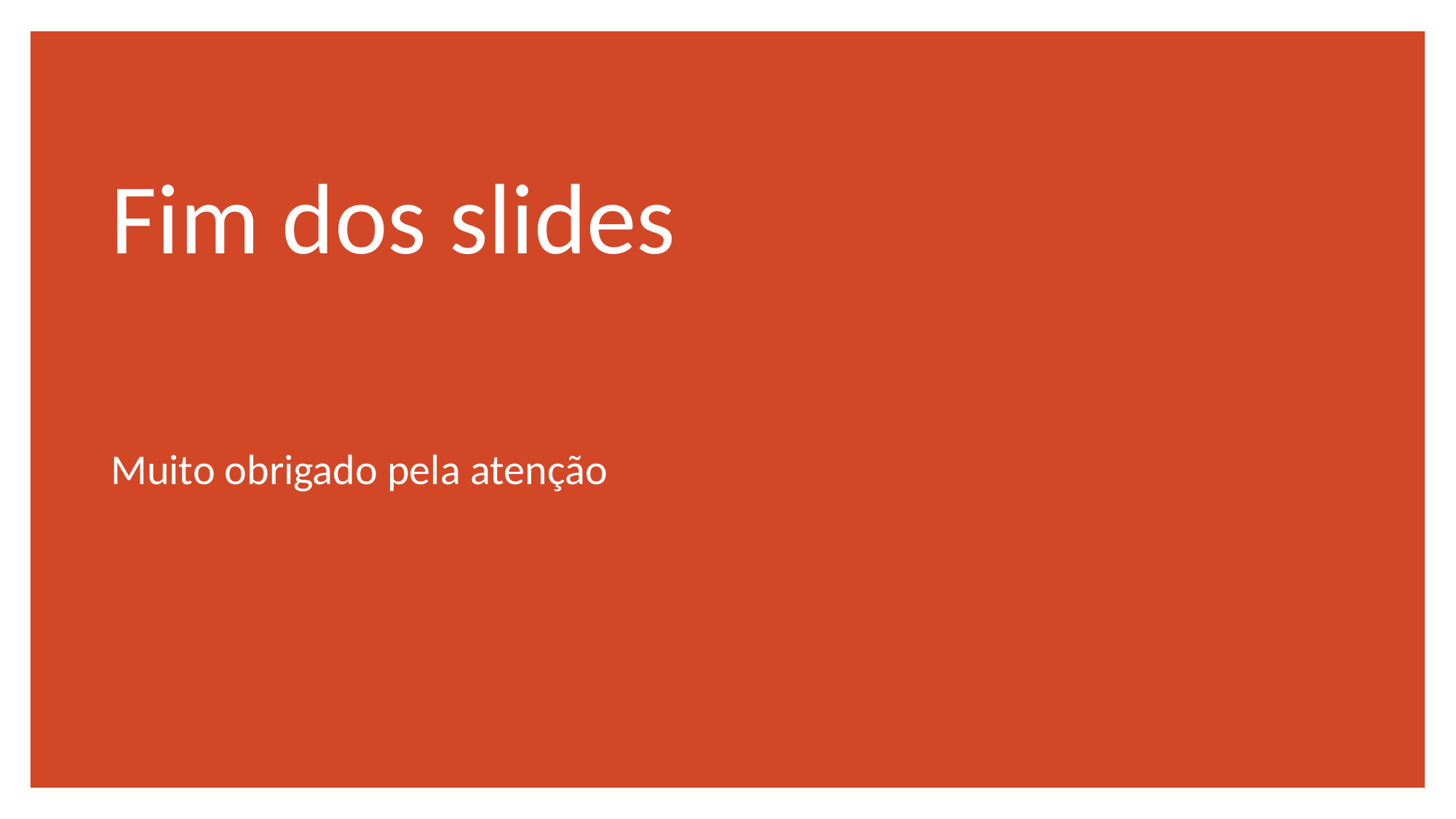

# Fim dos slides
Muito obrigado pela atenção